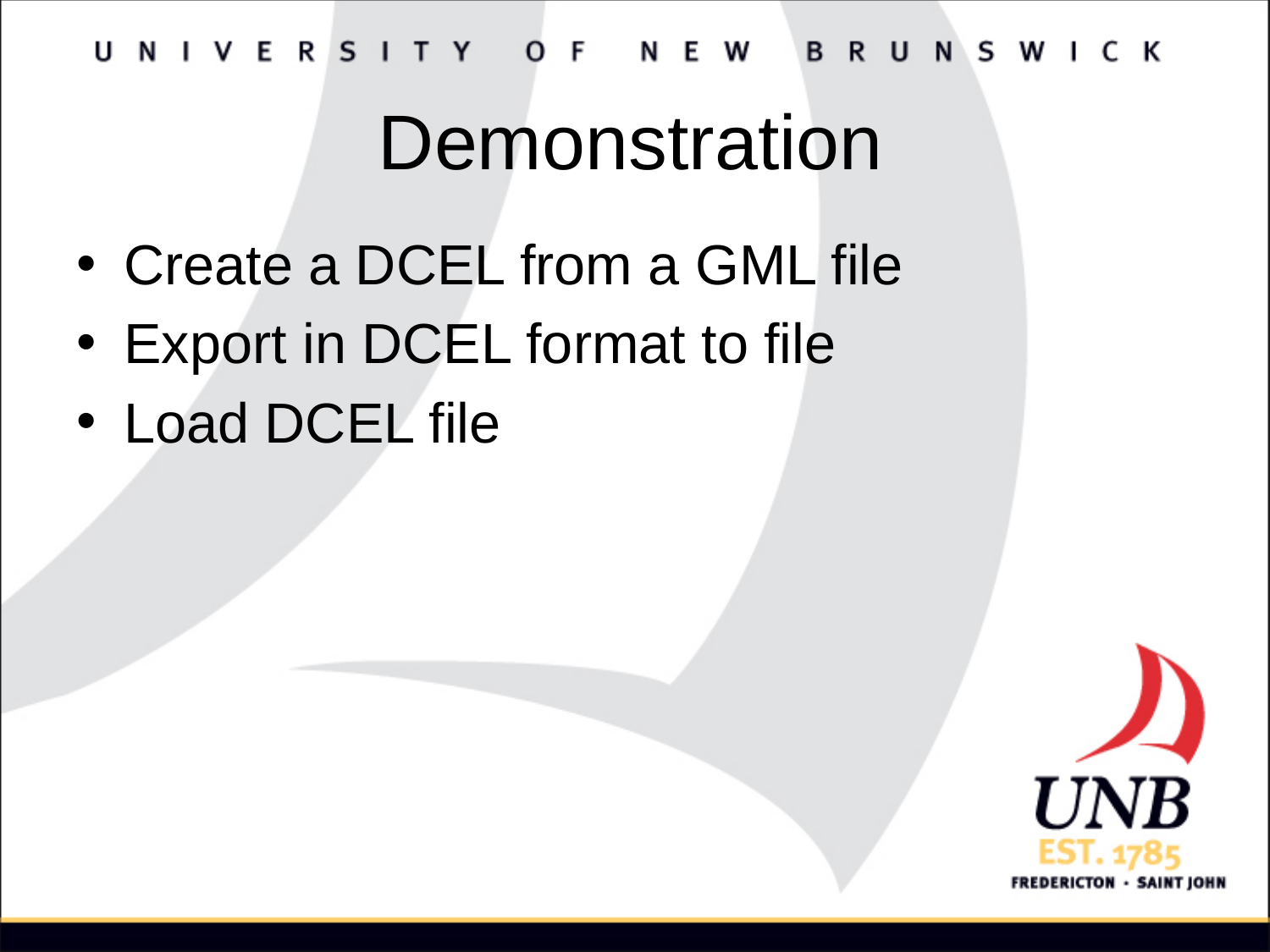

# Demonstration
Create a DCEL from a GML file
Export in DCEL format to file
Load DCEL file